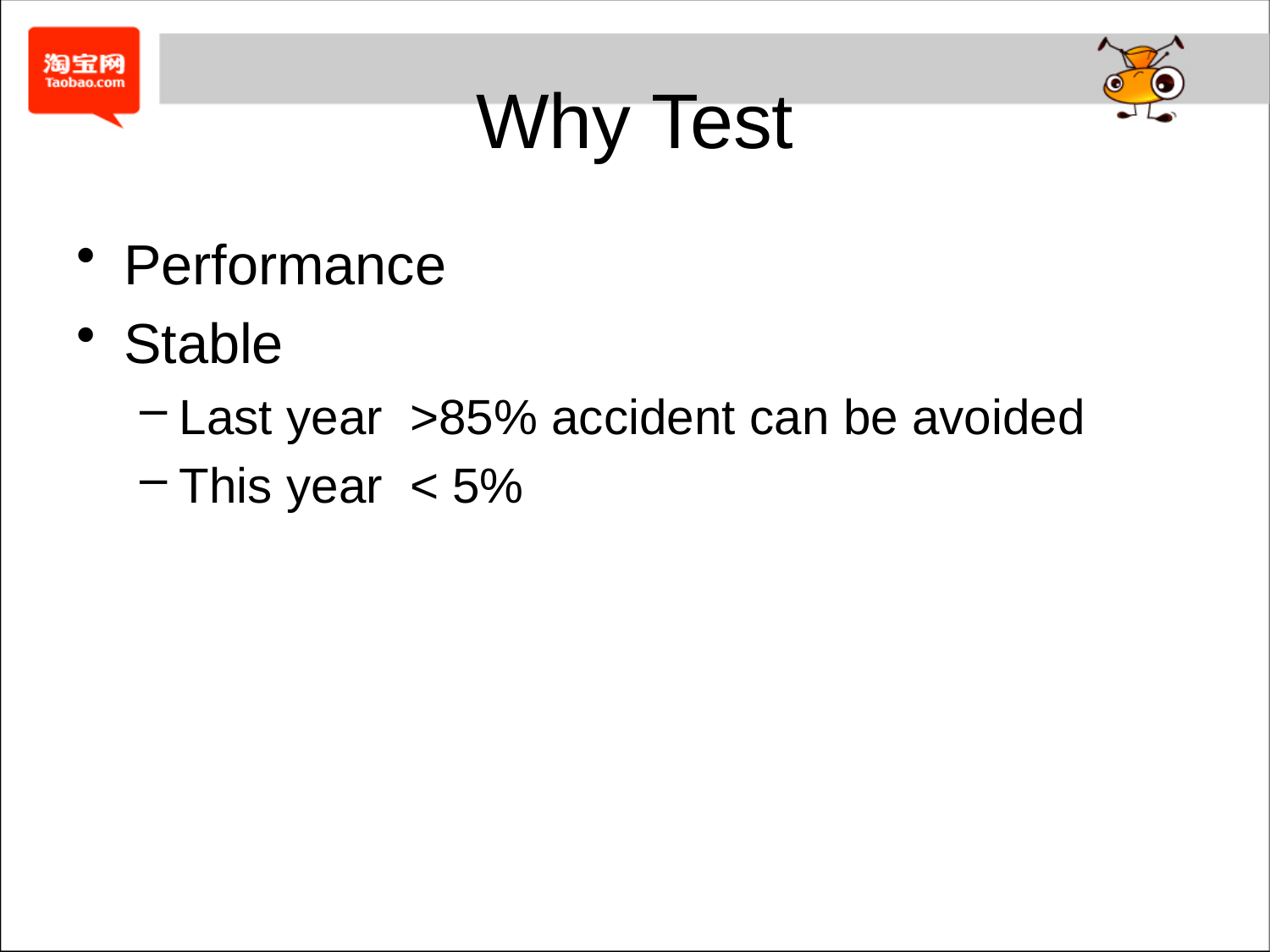

# Why Test
Performance
Stable
Last year  >85% accident can be avoided
This year  < 5%